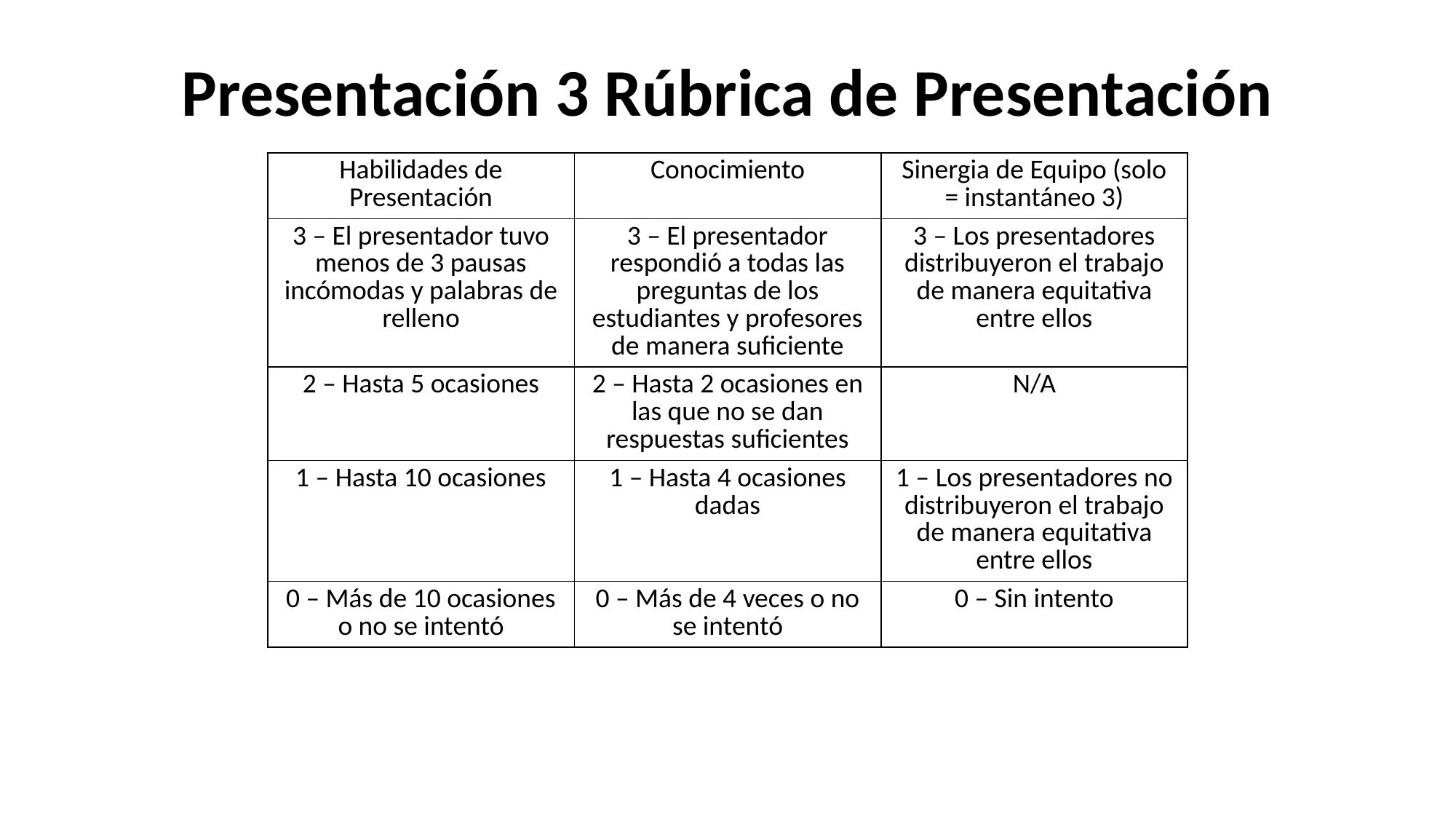

Presentación 3 Rúbrica de Presentación
| Habilidades de Presentación | Conocimiento | Sinergia de Equipo (solo = instantáneo 3) |
| --- | --- | --- |
| 3 – El presentador tuvo menos de 3 pausas incómodas y palabras de relleno | 3 – El presentador respondió a todas las preguntas de los estudiantes y profesores de manera suficiente | 3 – Los presentadores distribuyeron el trabajo de manera equitativa entre ellos |
| 2 – Hasta 5 ocasiones | 2 – Hasta 2 ocasiones en las que no se dan respuestas suficientes | N/A |
| 1 – Hasta 10 ocasiones | 1 – Hasta 4 ocasiones dadas | 1 – Los presentadores no distribuyeron el trabajo de manera equitativa entre ellos |
| 0 – Más de 10 ocasiones o no se intentó | 0 – Más de 4 veces o no se intentó | 0 – Sin intento |